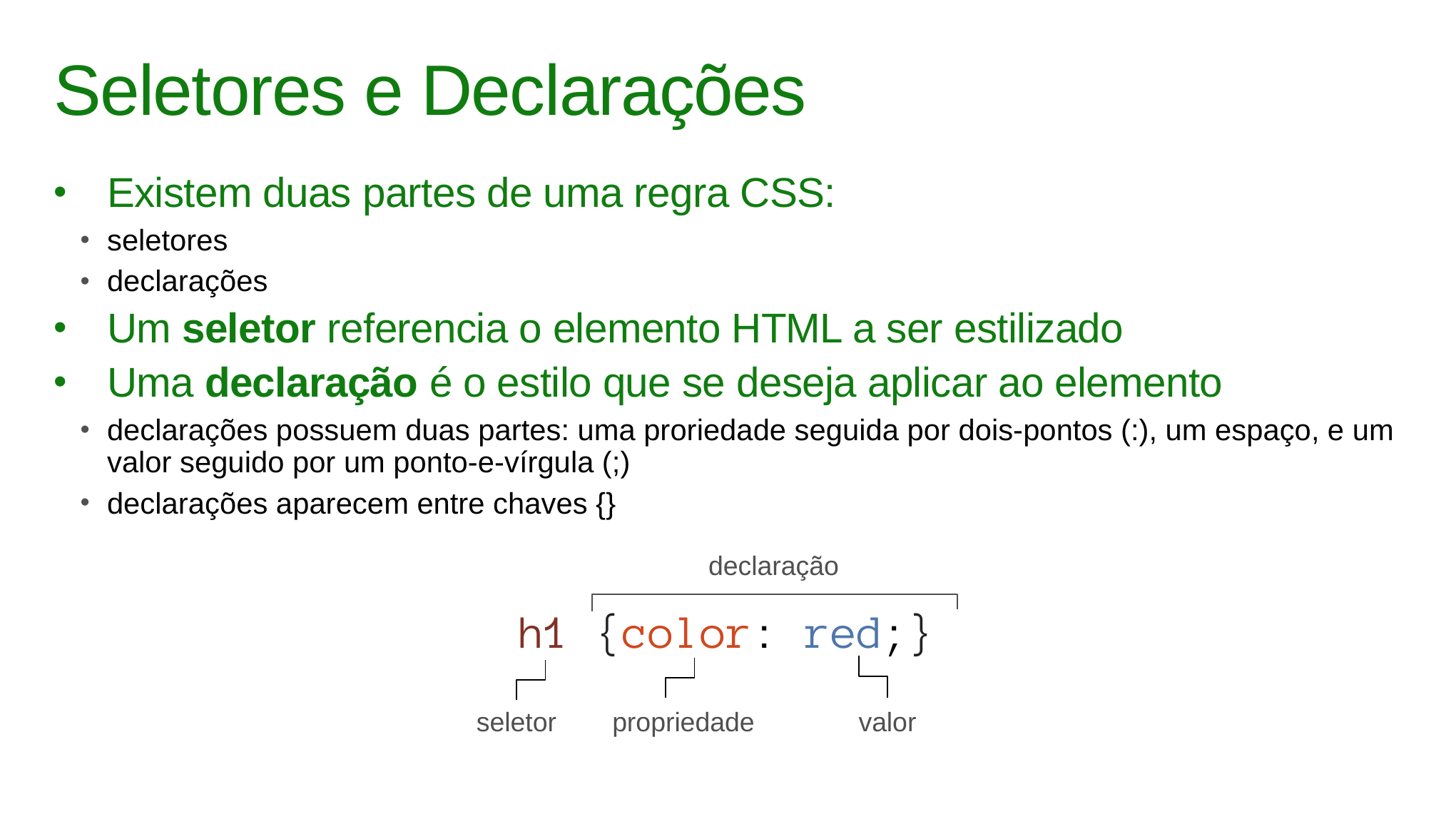

# Seletores e Declarações
Existem duas partes de uma regra CSS:
seletores
declarações
Um seletor referencia o elemento HTML a ser estilizado
Uma declaração é o estilo que se deseja aplicar ao elemento
declarações possuem duas partes: uma proriedade seguida por dois-pontos (:), um espaço, e um valor seguido por um ponto-e-vírgula (;)
declarações aparecem entre chaves {}
declaração

h1 {color: red;}
seletor
propriedade
valor